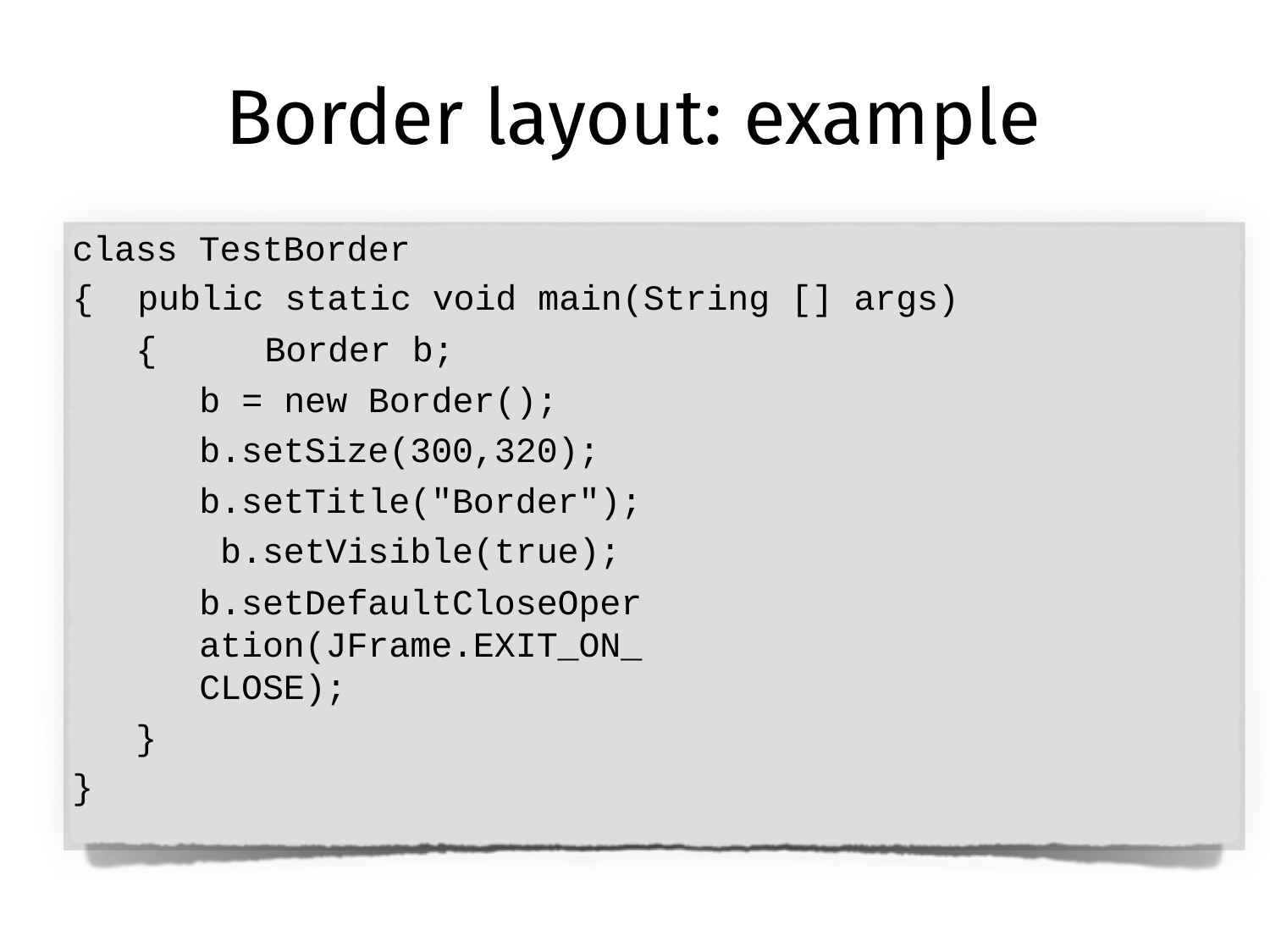

# Border layout: example

class TestBorder
{	public static void main(String [] args)
{	Border b;
b = new Border();  b.setSize(300,320);  b.setTitle("Border");  b.setVisible(true);
b.setDefaultCloseOperation(JFrame.EXIT_ON_CLOSE);
}
}